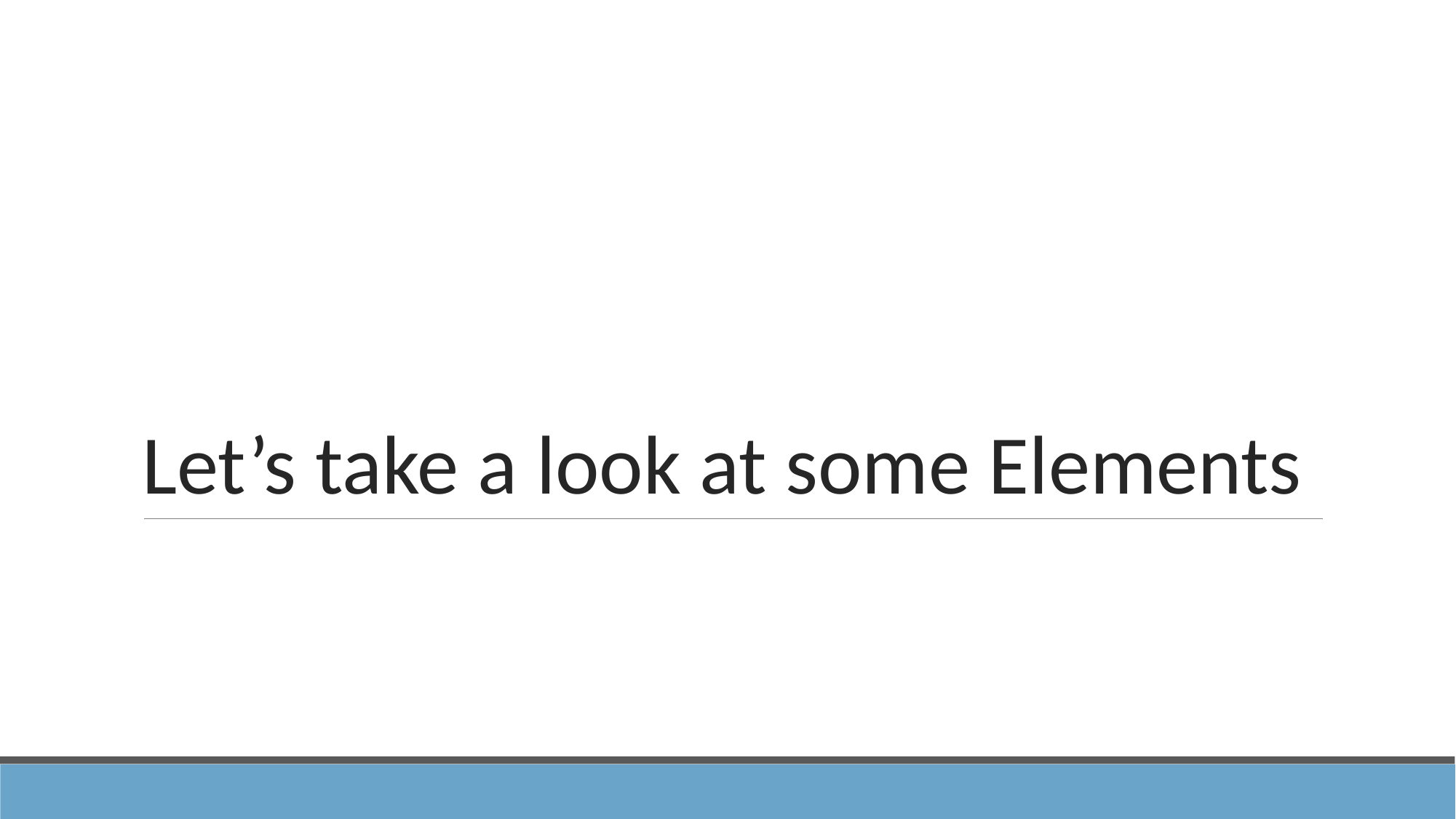

# Let’s take a look at some Elements